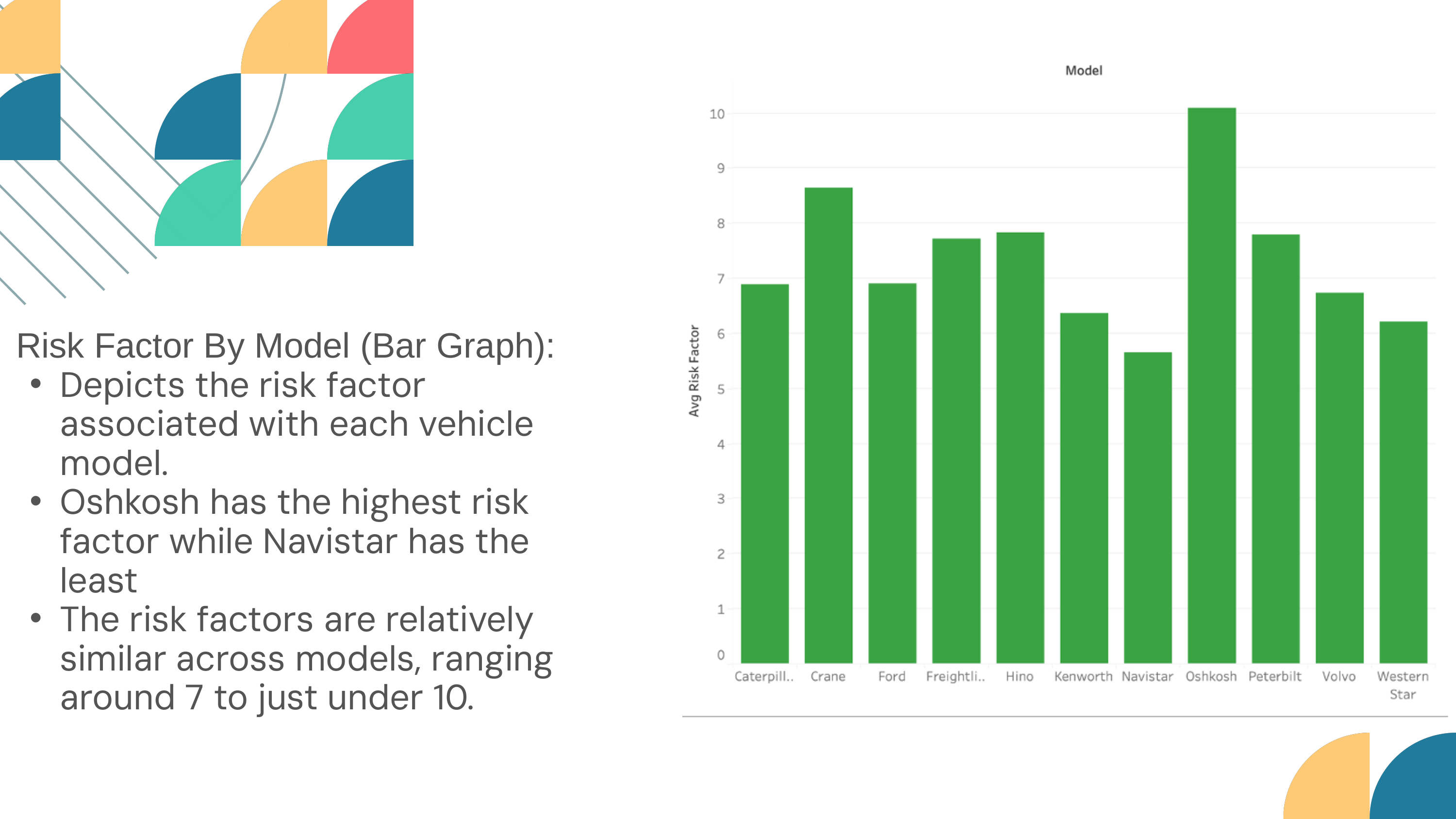

Risk Factor By Model (Bar Graph):
Depicts the risk factor associated with each vehicle model.
Oshkosh has the highest risk factor while Navistar has the least
The risk factors are relatively similar across models, ranging around 7 to just under 10.